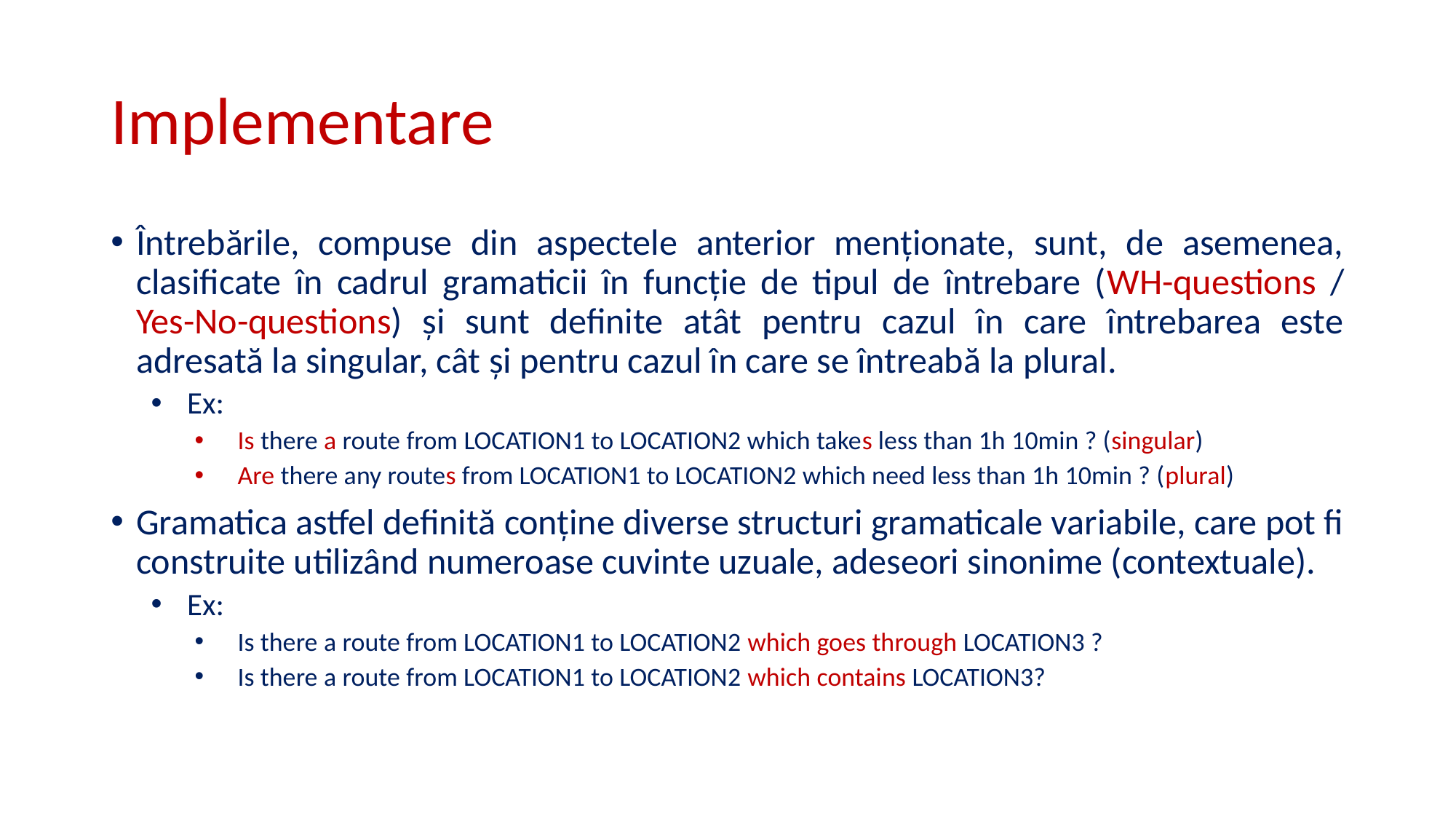

# Implementare
Întrebările, compuse din aspectele anterior menționate, sunt, de asemenea, clasificate în cadrul gramaticii în funcție de tipul de întrebare (WH-questions / Yes-No-questions) și sunt definite atât pentru cazul în care întrebarea este adresată la singular, cât și pentru cazul în care se întreabă la plural.
Ex:
Is there a route from LOCATION1 to LOCATION2 which takes less than 1h 10min ? (singular)
Are there any routes from LOCATION1 to LOCATION2 which need less than 1h 10min ? (plural)
Gramatica astfel definită conține diverse structuri gramaticale variabile, care pot fi construite utilizând numeroase cuvinte uzuale, adeseori sinonime (contextuale).
Ex:
Is there a route from LOCATION1 to LOCATION2 which goes through LOCATION3 ?
Is there a route from LOCATION1 to LOCATION2 which contains LOCATION3?